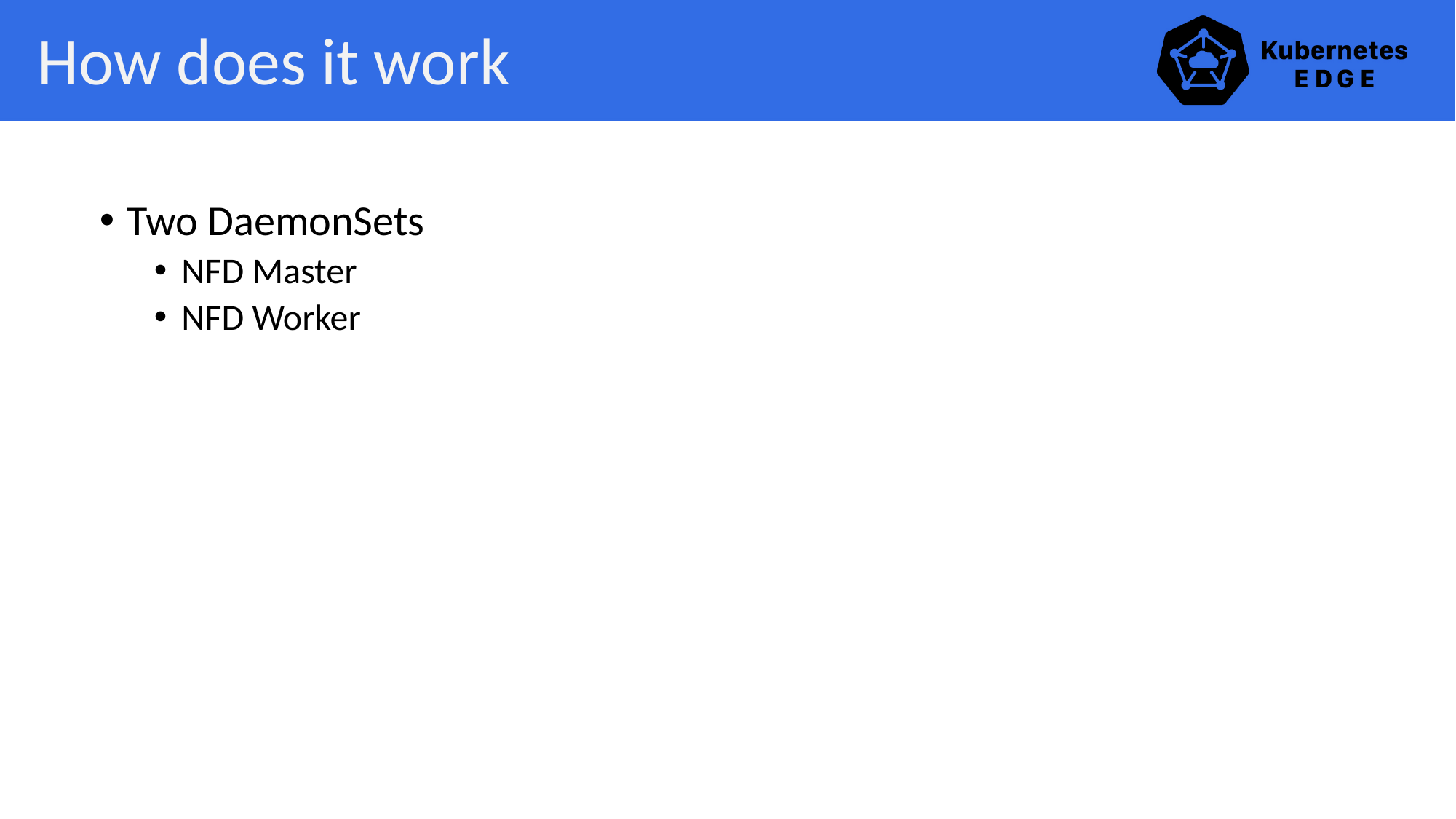

# How does it work
Two DaemonSets
NFD Master
NFD Worker